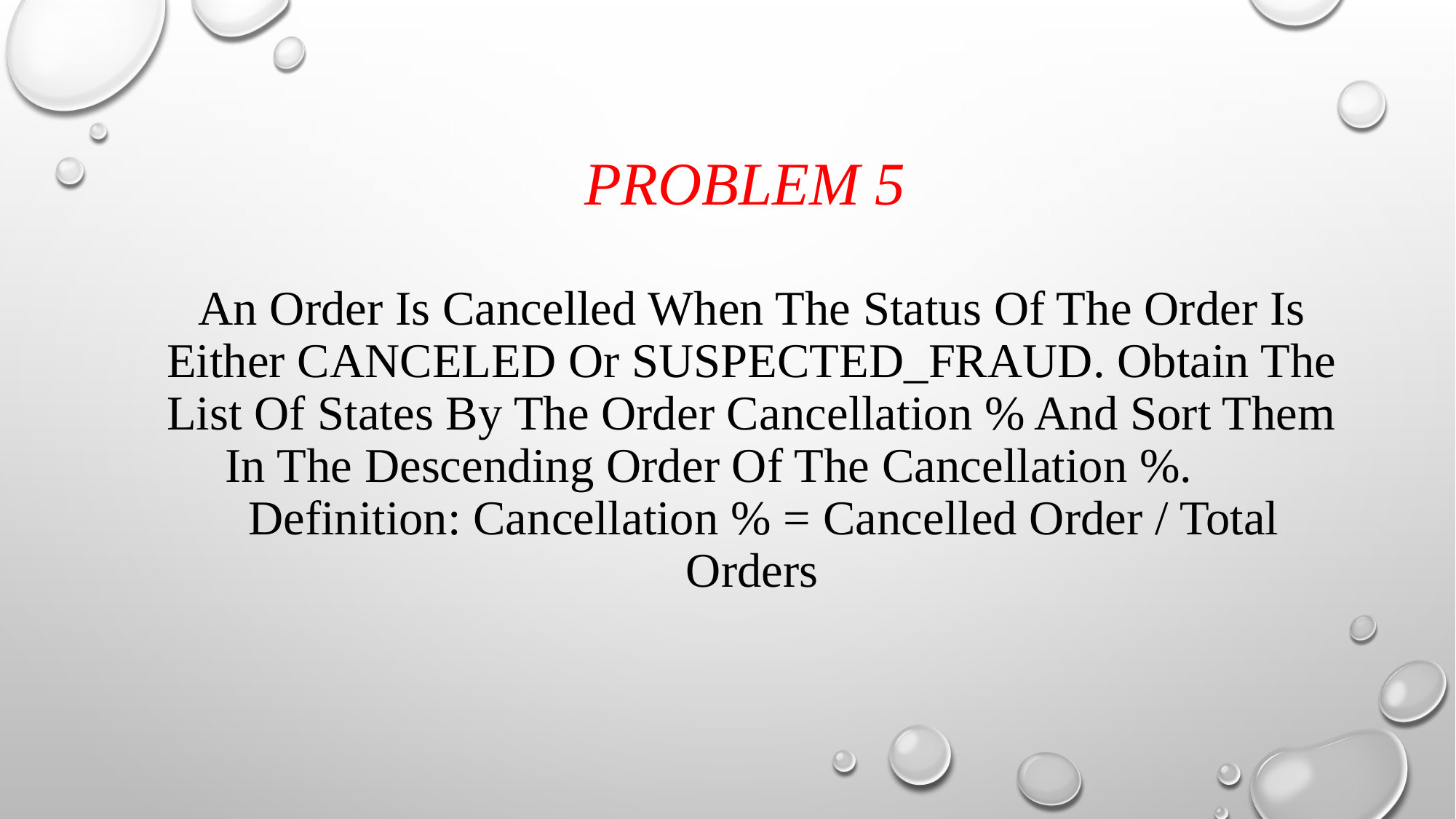

# Problem 5 An Order Is Cancelled When The Status Of The Order Is Either CANCELED Or SUSPECTED_FRAUD. Obtain The List Of States By The Order Cancellation % And Sort Them In The Descending Order Of The Cancellation %. Definition: Cancellation % = Cancelled Order / Total Orders